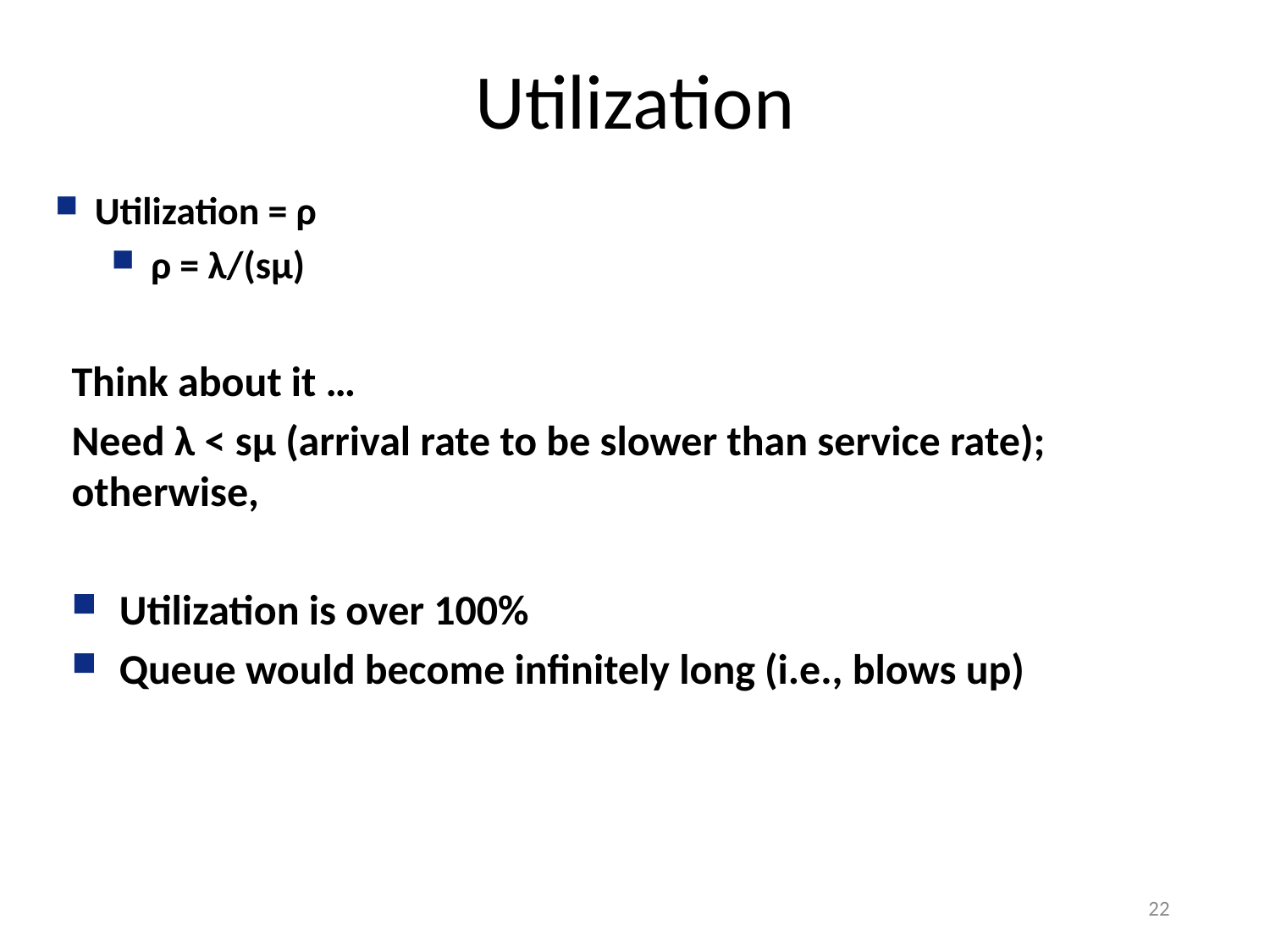

# Utilization
Utilization = ρ
ρ = λ/(sμ)

Think about it …
Need λ < sμ (arrival rate to be slower than service rate); otherwise,

Utilization is over 100%
Queue would become infinitely long (i.e., blows up)

22